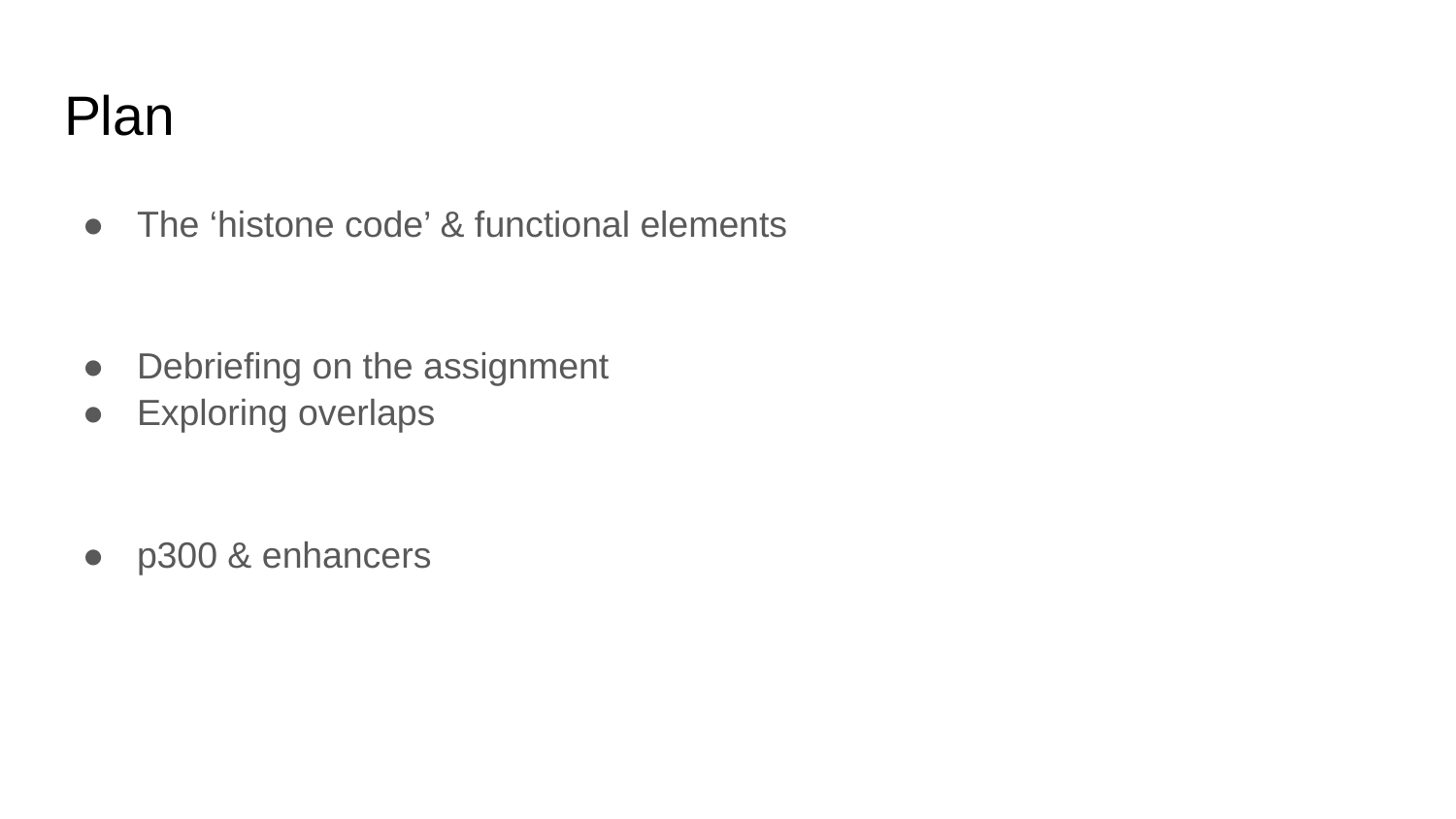

# Plan
The ‘histone code’ & functional elements

Debriefing on the assignment
Exploring overlaps

p300 & enhancers